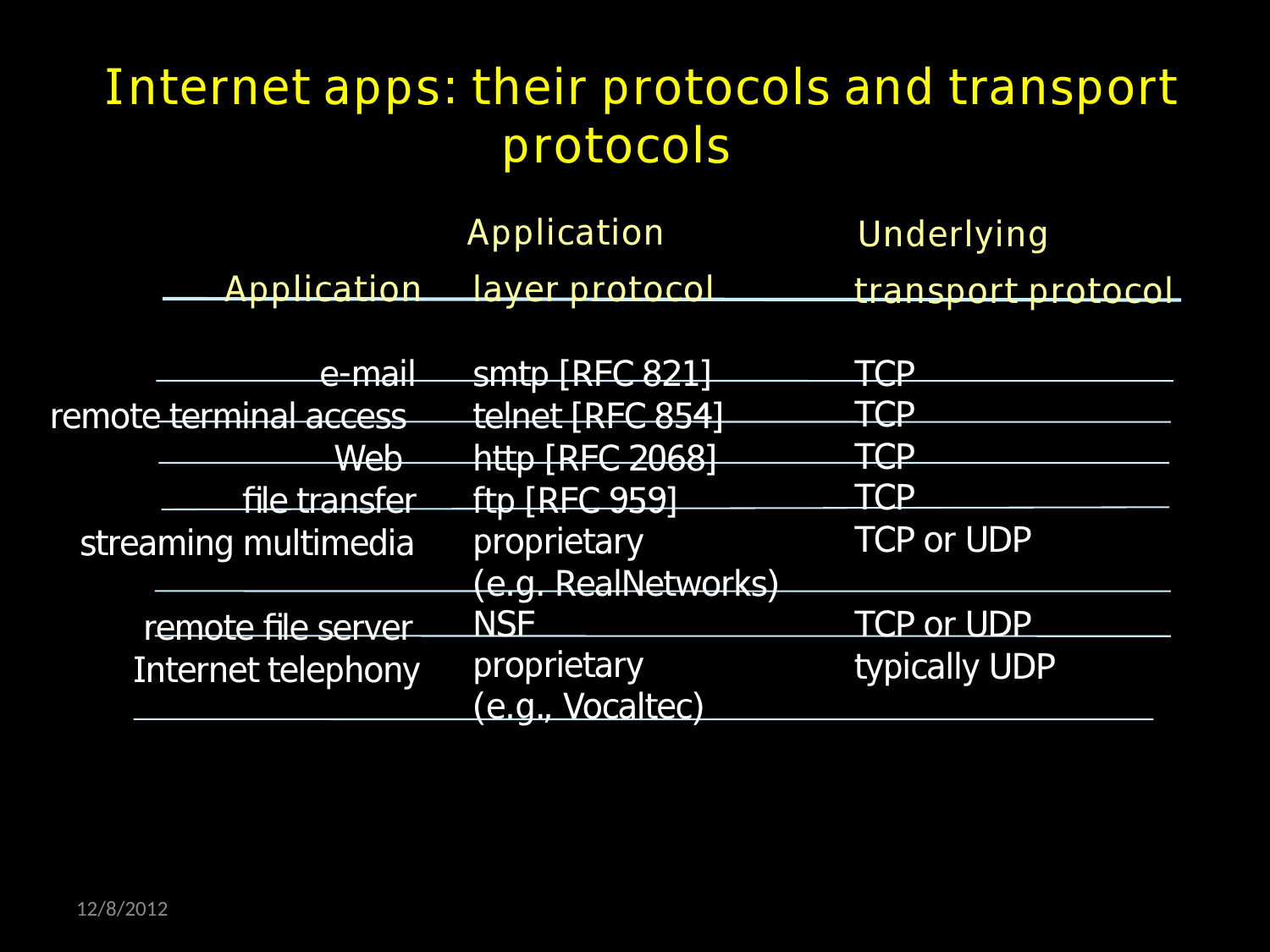

Internet apps: their protocols and transport
	protocols
Application
Underlying
				Application

						e-mail
remote terminal access
							Web
					file transfer
	streaming multimedia

			remote file server
		Internet telephony
layer protocol

smtp [RFC 821]
telnet [RFC 854]
http [RFC 2068]
ftp [RFC 959]
proprietary
(e.g. RealNetworks)
NSF
proprietary
(e.g., Vocaltec)
transport protocol

TCP
TCP
TCP
TCP
TCP or UDP

TCP or UDP
typically UDP

12/8/2012